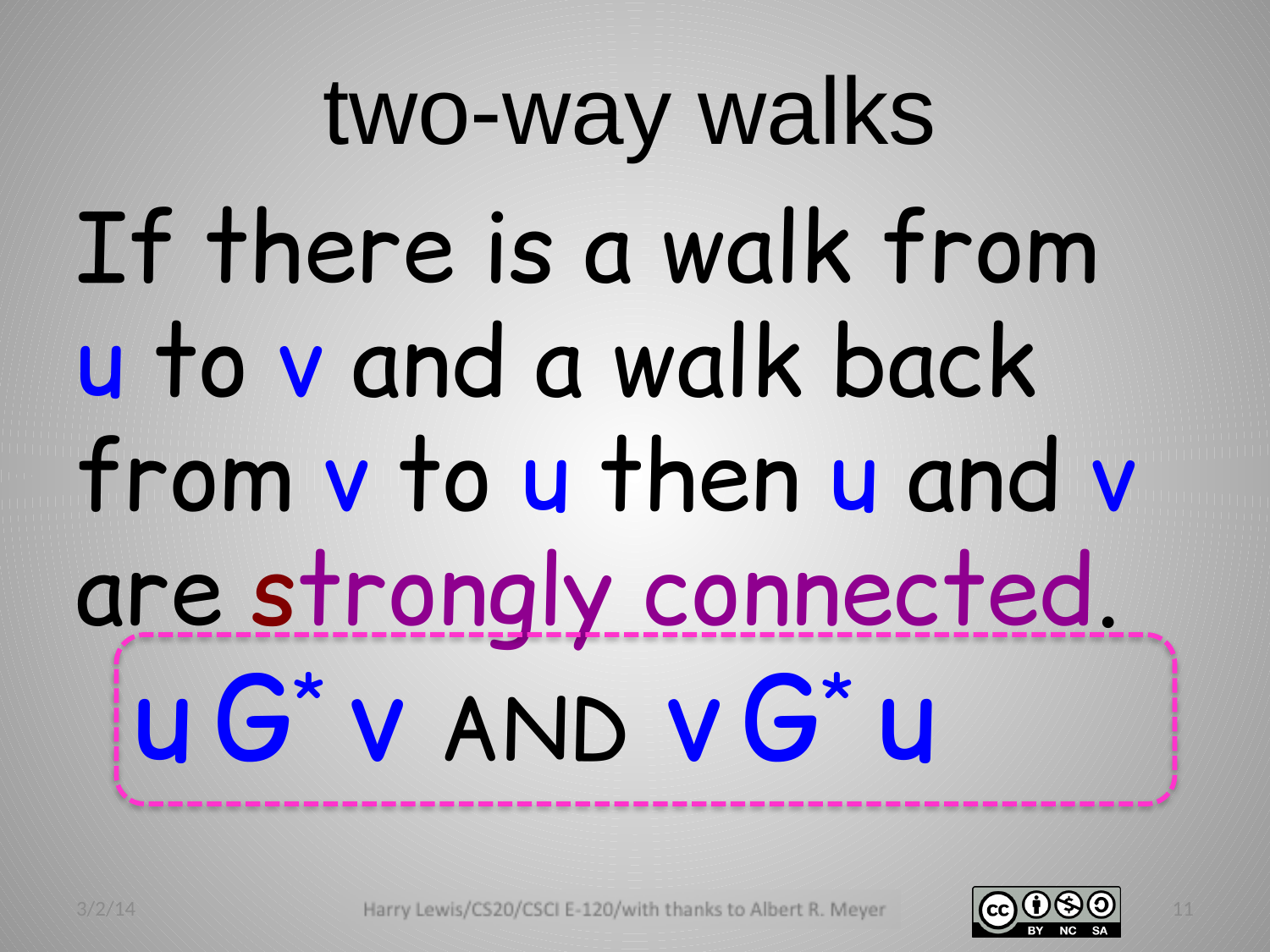

# two-way walks
If there is a walk from
u to v and a walk back
from v to u then u and v
are strongly connected.
  u G* v AND v G* u

3/2/14
11